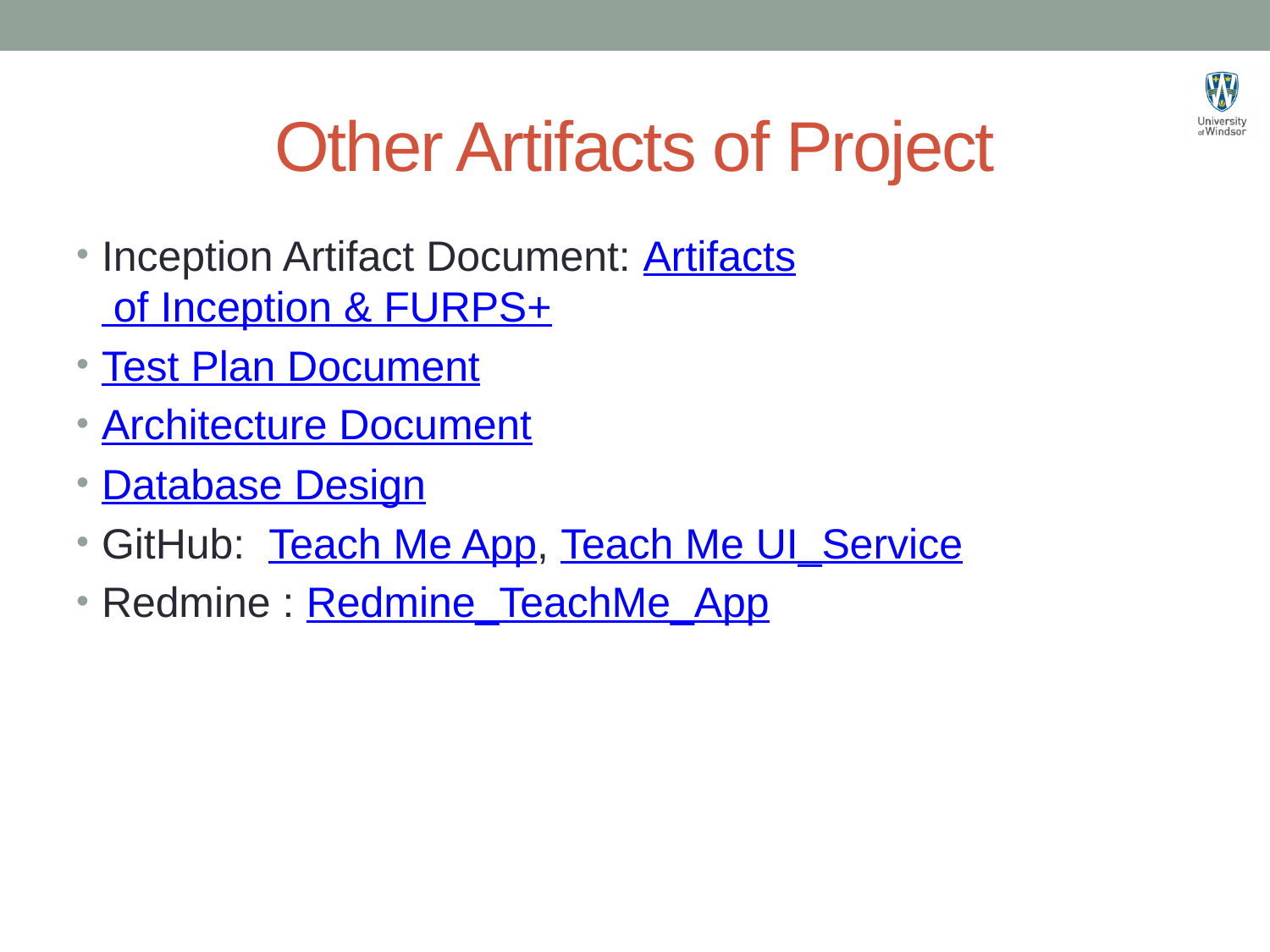

# Other Artifacts of Project
Inception Artifact Document: Artifacts of Inception & FURPS+
Test Plan Document
Architecture Document
Database Design
GitHub:  Teach Me App, Teach Me UI_Service
Redmine : Redmine_TeachMe_App